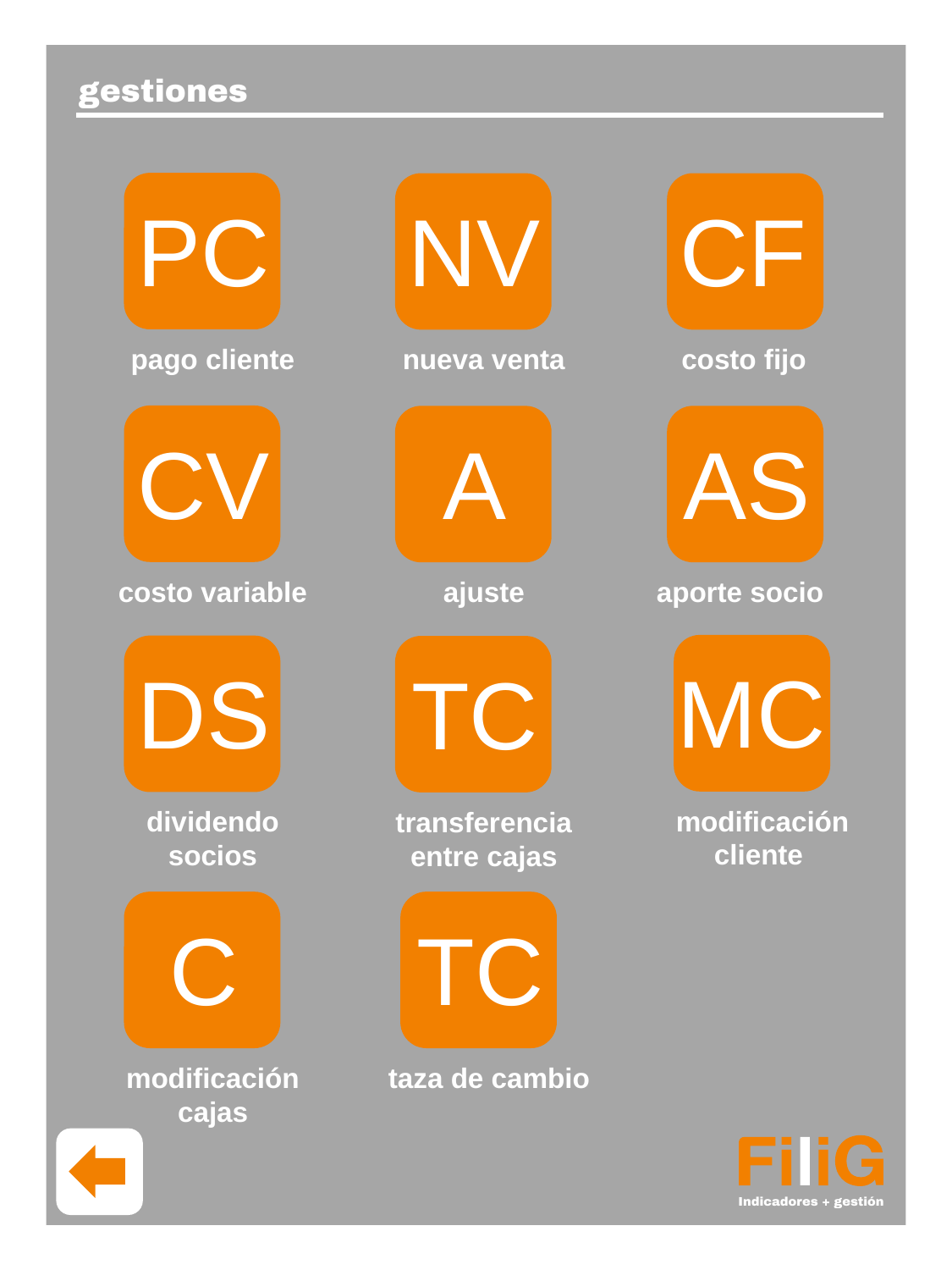

Indicadores + gestión
gestiones

PC
NV
CF
pago cliente
nueva venta
costo fijo

CV
A
AS
costo variable
ajuste
aporte socio

MC
DS
TC
modificación cliente
dividendo socios
transferencia entre cajas

C
TC
modificación cajas
taza de cambio